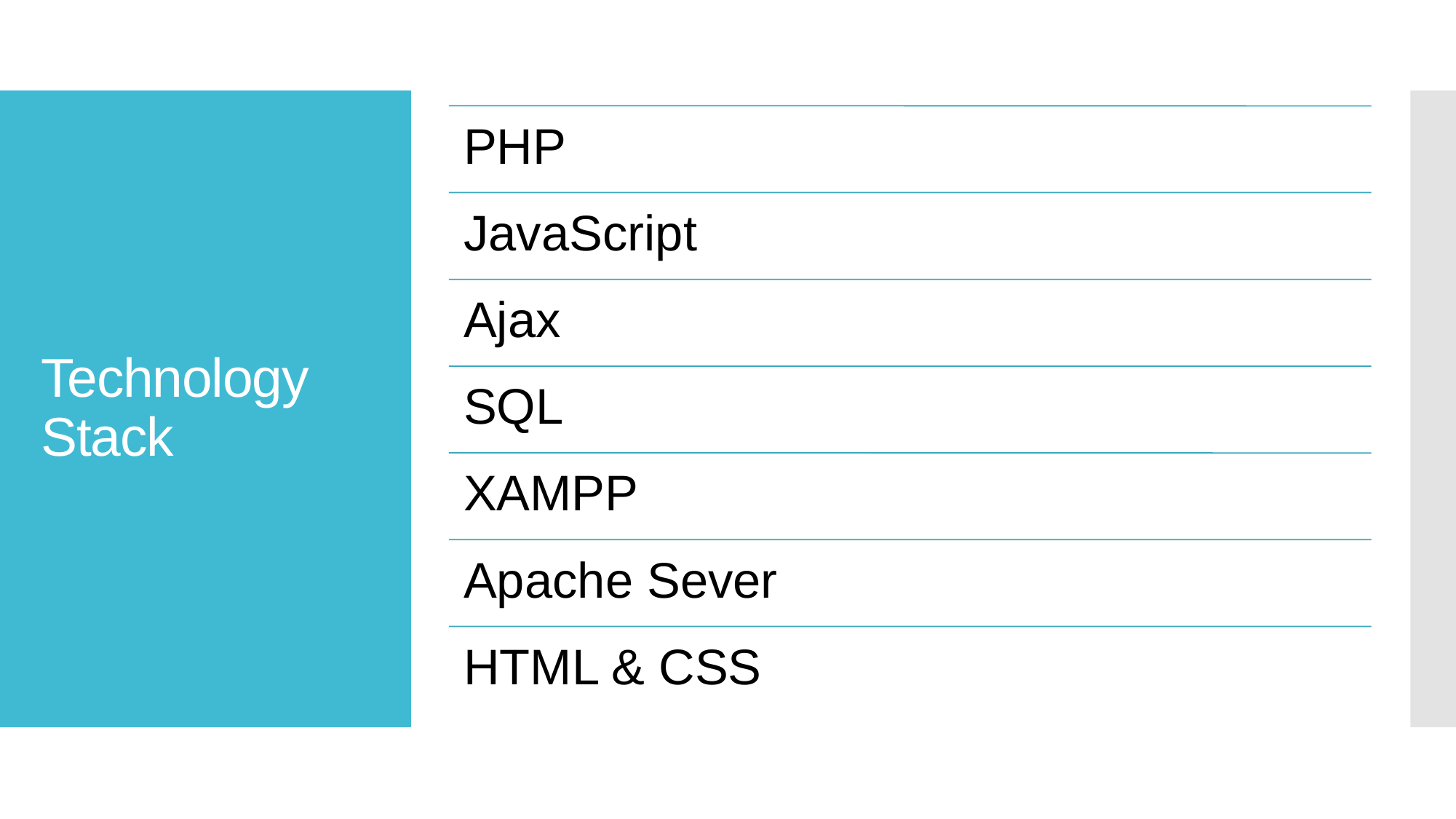

PHP
JavaScript
Ajax
SQL
XAMPP
Apache Sever
HTML & CSS
# Technology Stack